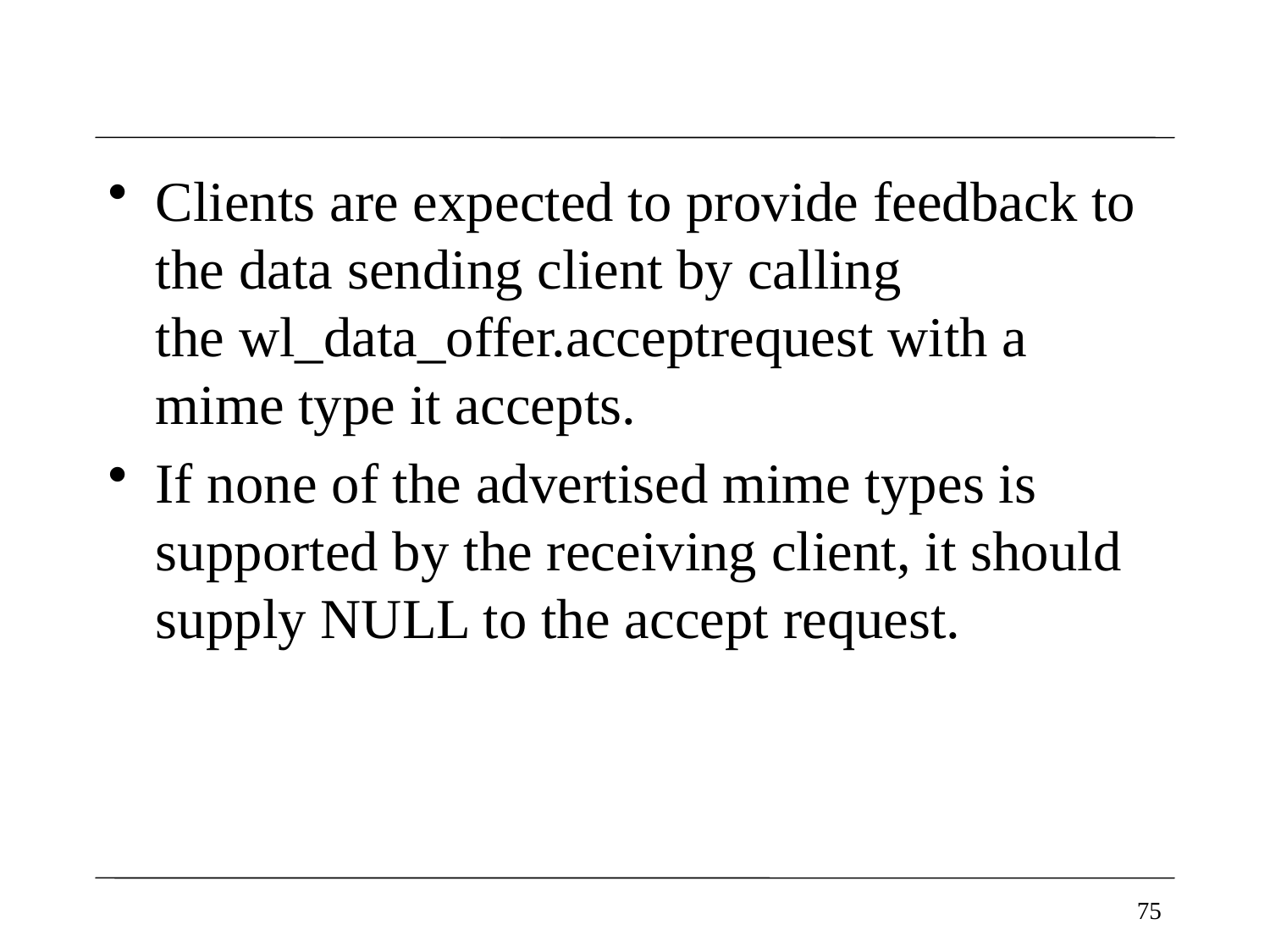

#
Clients are expected to provide feedback to the data sending client by calling the wl_data_offer.acceptrequest with a mime type it accepts.
If none of the advertised mime types is supported by the receiving client, it should supply NULL to the accept request.

75